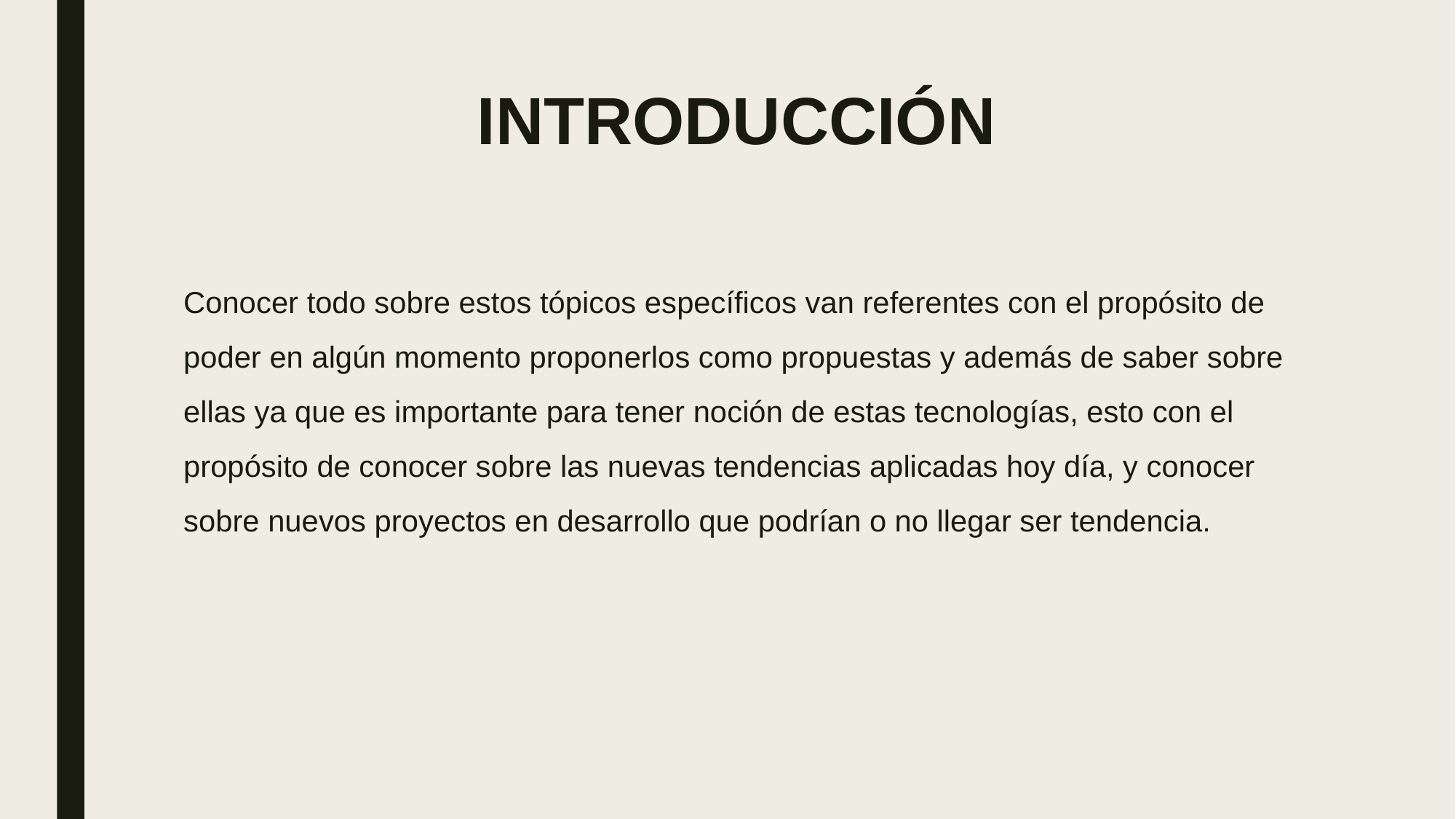

# INTRODUCCIÓN
Conocer todo sobre estos tópicos específicos van referentes con el propósito de poder en algún momento proponerlos como propuestas y además de saber sobre ellas ya que es importante para tener noción de estas tecnologías, esto con el propósito de conocer sobre las nuevas tendencias aplicadas hoy día, y conocer sobre nuevos proyectos en desarrollo que podrían o no llegar ser tendencia.